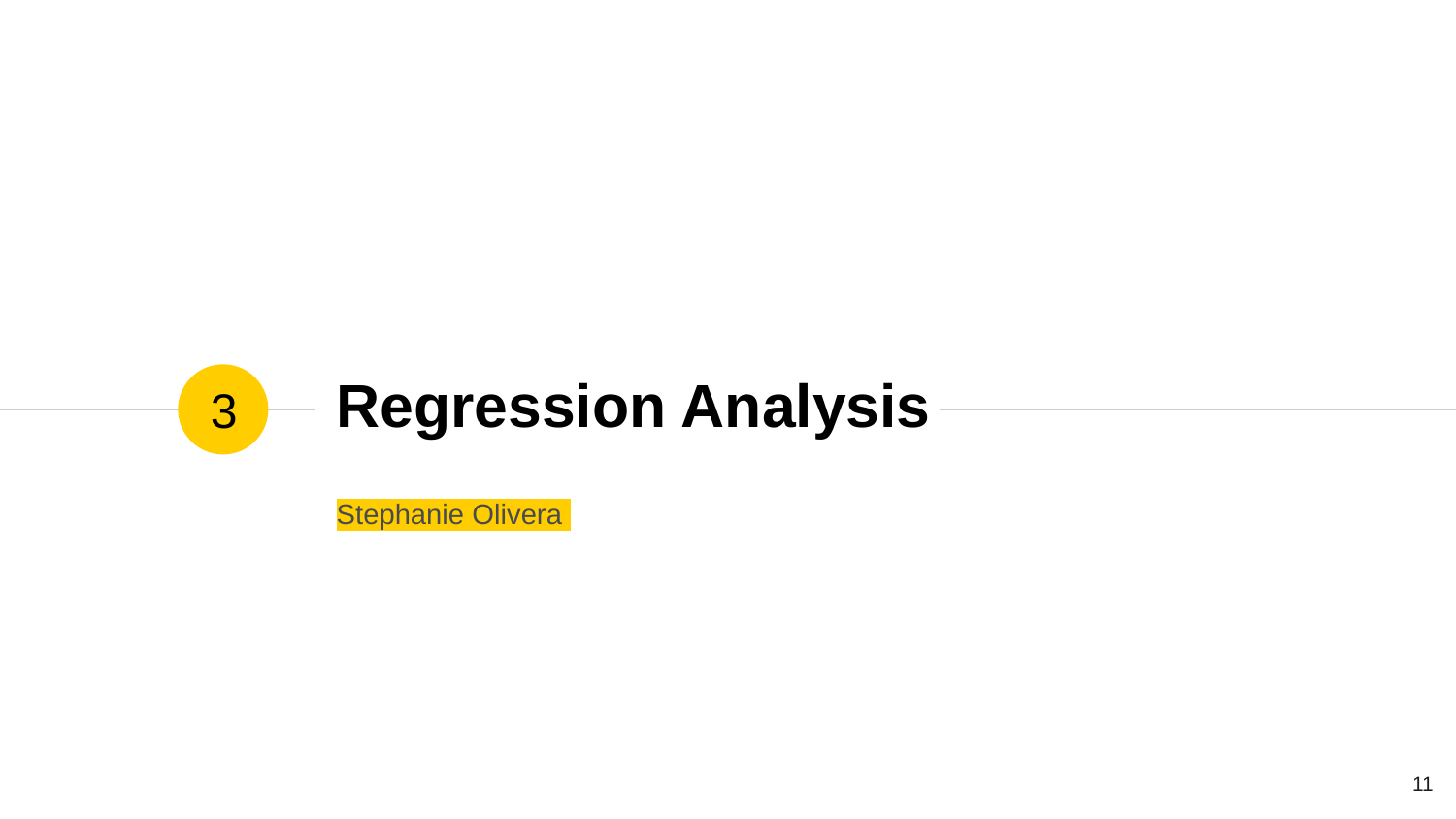

# Regression Analysis
3
Stephanie Olivera
11